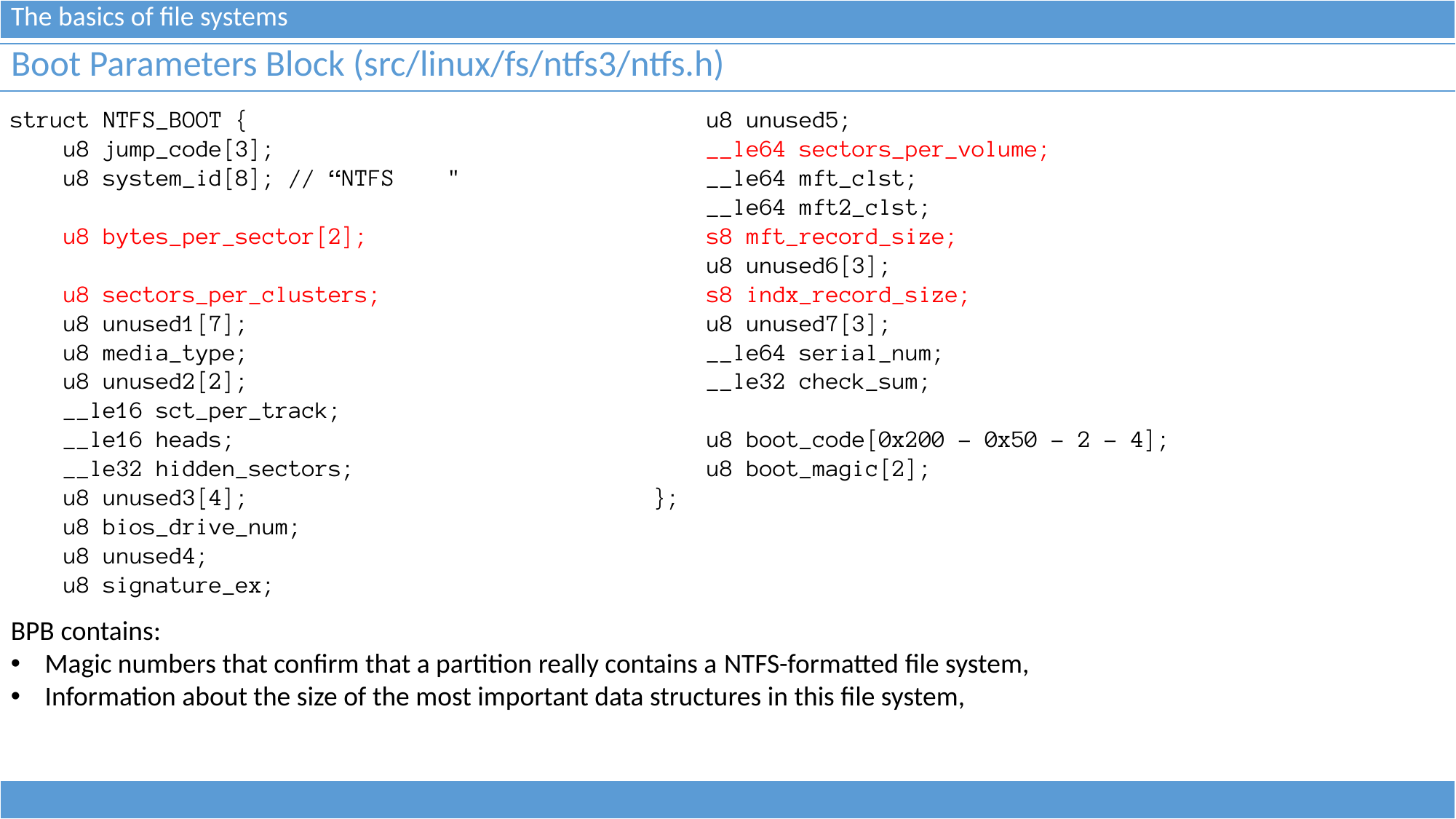

| The basics of file systems |
| --- |
| Boot Parameters Block (src/linux/fs/ntfs3/ntfs.h) |
| --- |
struct NTFS_BOOT {
    u8 jump_code[3];
    u8 system_id[8]; // “NTFS    "

    u8 bytes_per_sector[2];

    u8 sectors_per_clusters;
    u8 unused1[7];
    u8 media_type;
    u8 unused2[2];
    __le16 sct_per_track;
    __le16 heads;
    __le32 hidden_sectors;
    u8 unused3[4];
    u8 bios_drive_num;
    u8 unused4;
    u8 signature_ex;
    u8 unused5;
    __le64 sectors_per_volume;
    __le64 mft_clst;
    __le64 mft2_clst;
    s8 mft_record_size;
    u8 unused6[3];
    s8 indx_record_size;
    u8 unused7[3];
    __le64 serial_num;
    __le32 check_sum;

    u8 boot_code[0x200 - 0x50 - 2 - 4];
    u8 boot_magic[2];
};
BPB contains:
Magic numbers that confirm that a partition really contains a NTFS-formatted file system,
Information about the size of the most important data structures in this file system,
|  |
| --- |